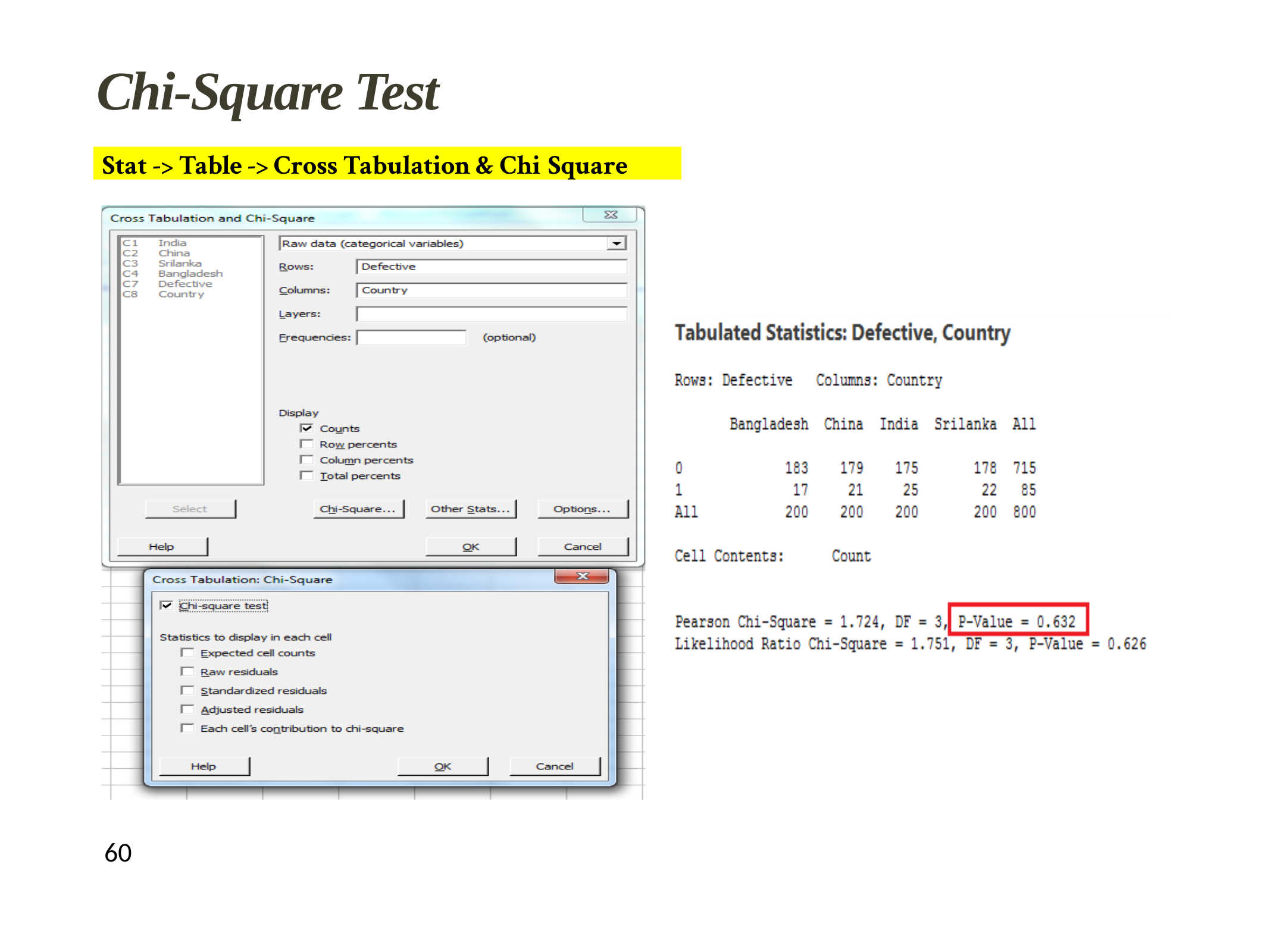

# Chi-Square Test
Stat -> Table -> Cross Tabulation & Chi Square

60